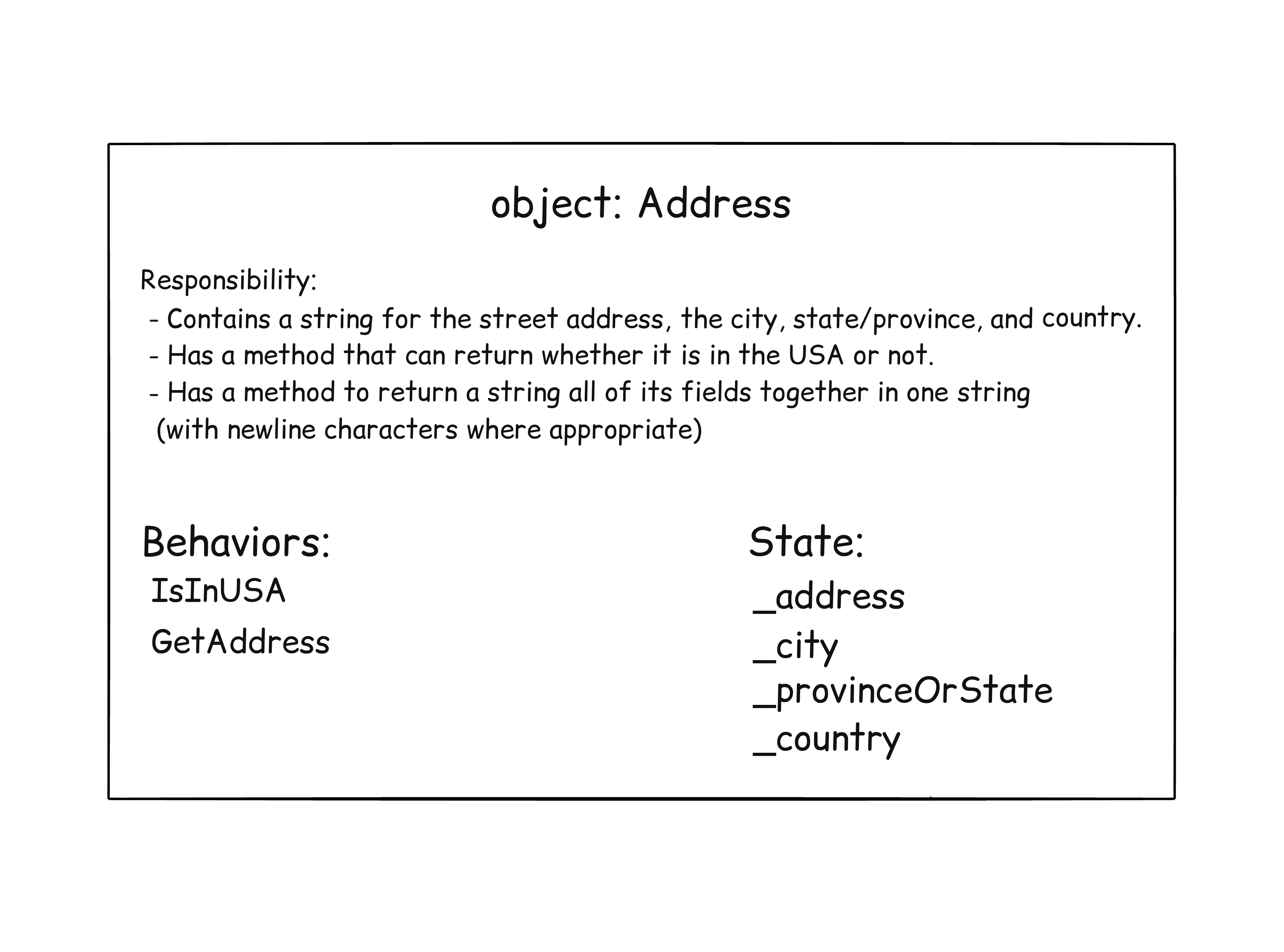

object:
Address
Responsibility:
-
-
-
Contains a string for the street address,
Has a method that can return whether it
the city, state/province, and
is in the USA or not.
country.
Has a method to return
a string all of its
fields together in one
string
(with newline characters
where
appropriate)
Behaviors:
IsInUSA
GetAddress
State:
_address
_city
_provinceOrState
_country